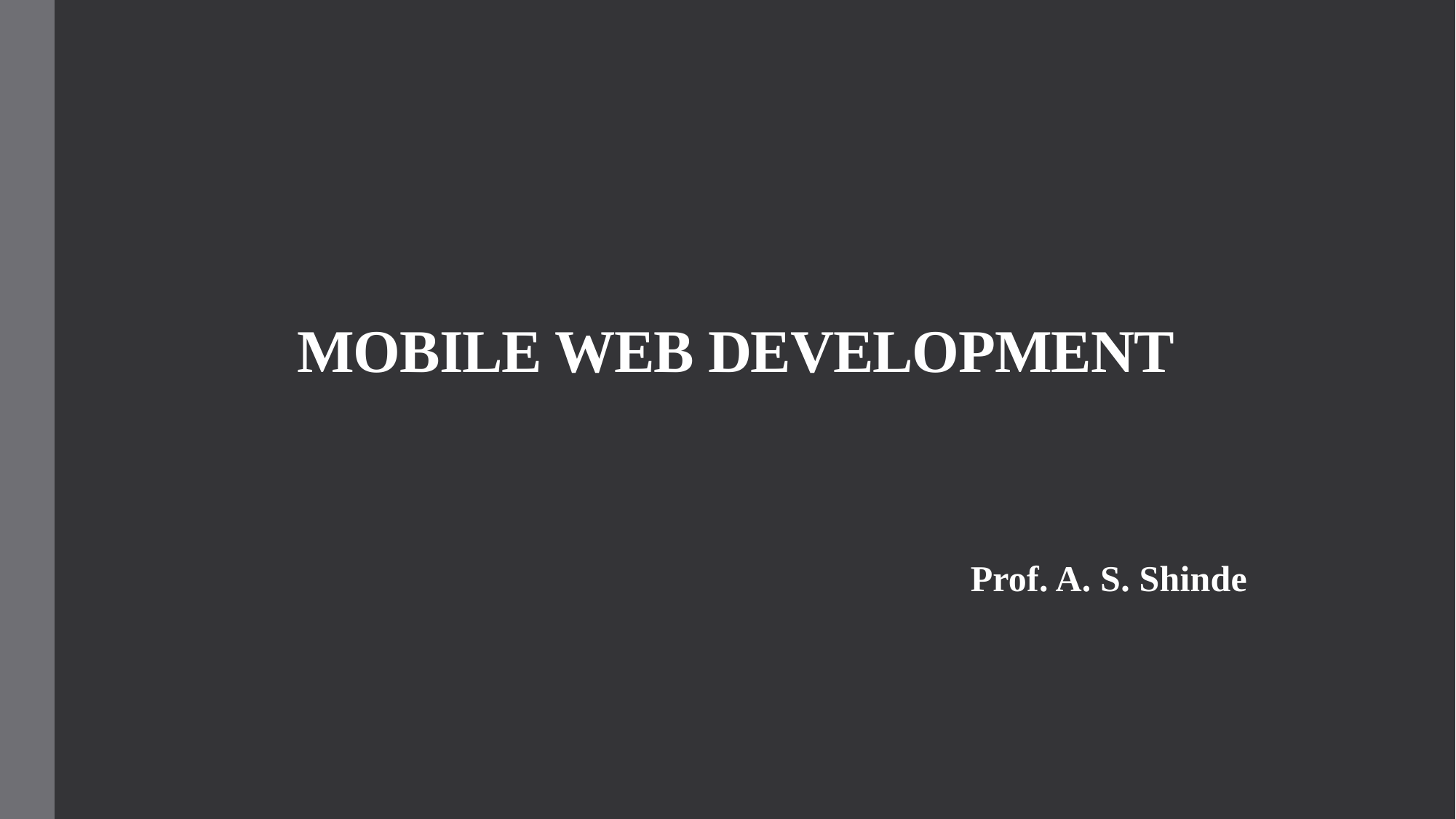

# MOBILE WEB DEVELOPMENT
Prof. A. S. Shinde